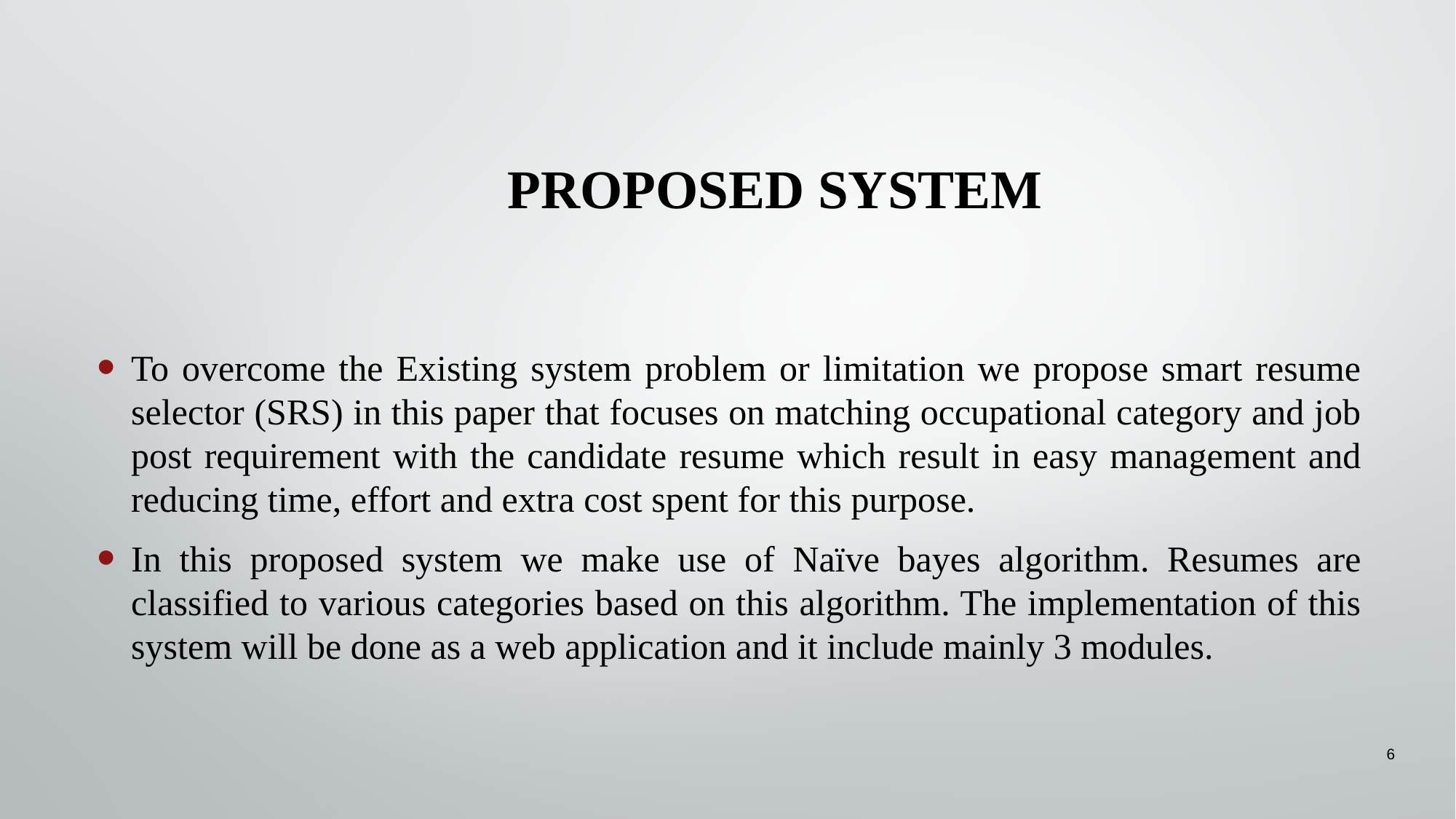

# PROPOSED SYSTEM
To overcome the Existing system problem or limitation we propose smart resume selector (SRS) in this paper that focuses on matching occupational category and job post requirement with the candidate resume which result in easy management and reducing time, effort and extra cost spent for this purpose.
In this proposed system we make use of Naïve bayes algorithm. Resumes are classified to various categories based on this algorithm. The implementation of this system will be done as a web application and it include mainly 3 modules.
6